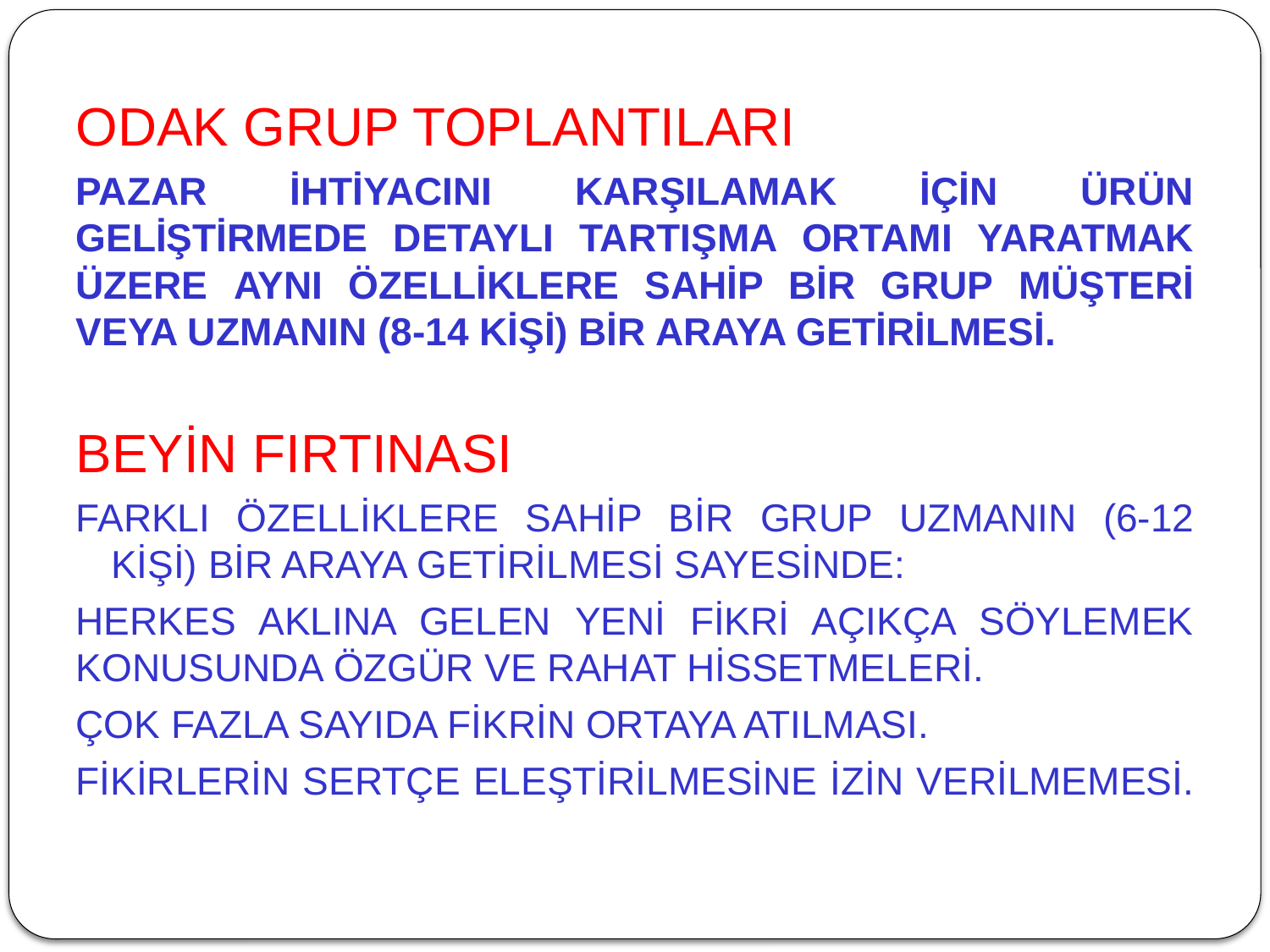

ODAK GRUP TOPLANTILARI
PAZAR İHTİYACINI KARŞILAMAK İÇİN ÜRÜN GELİŞTİRMEDE DETAYLI TARTIŞMA ORTAMI YARATMAK ÜZERE AYNI ÖZELLİKLERE SAHİP BİR GRUP MÜŞTERİ VEYA UZMANIN (8-14 KİŞİ) BİR ARAYA GETİRİLMESİ.

BEYİN FIRTINASI
FARKLI ÖZELLİKLERE SAHİP BİR GRUP UZMANIN (6-12 KİŞİ) BİR ARAYA GETİRİLMESİ SAYESİNDE:
HERKES AKLINA GELEN YENİ FİKRİ AÇIKÇA SÖYLEMEK KONUSUNDA ÖZGÜR VE RAHAT HİSSETMELERİ.
ÇOK FAZLA SAYIDA FİKRİN ORTAYA ATILMASI.
FİKİRLERİN SERTÇE ELEŞTİRİLMESİNE İZİN VERİLMEMESİ.